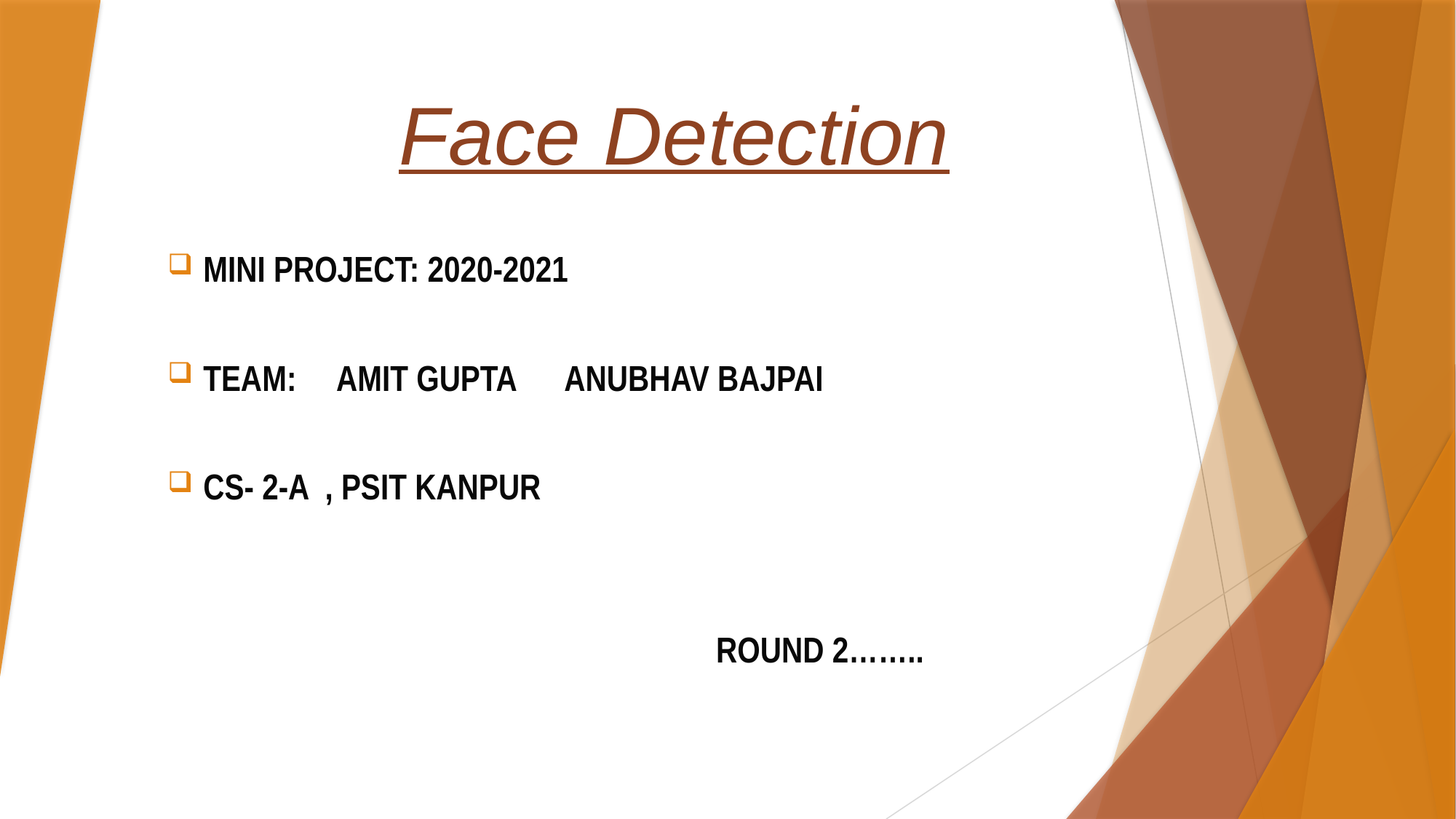

# Face Detection
MINI PROJECT: 2020-2021

TEAM:     AMIT GUPTA      ANUBHAV BAJPAI

CS- 2-A  , PSIT KANPUR

                                                                   ROUND 2……..